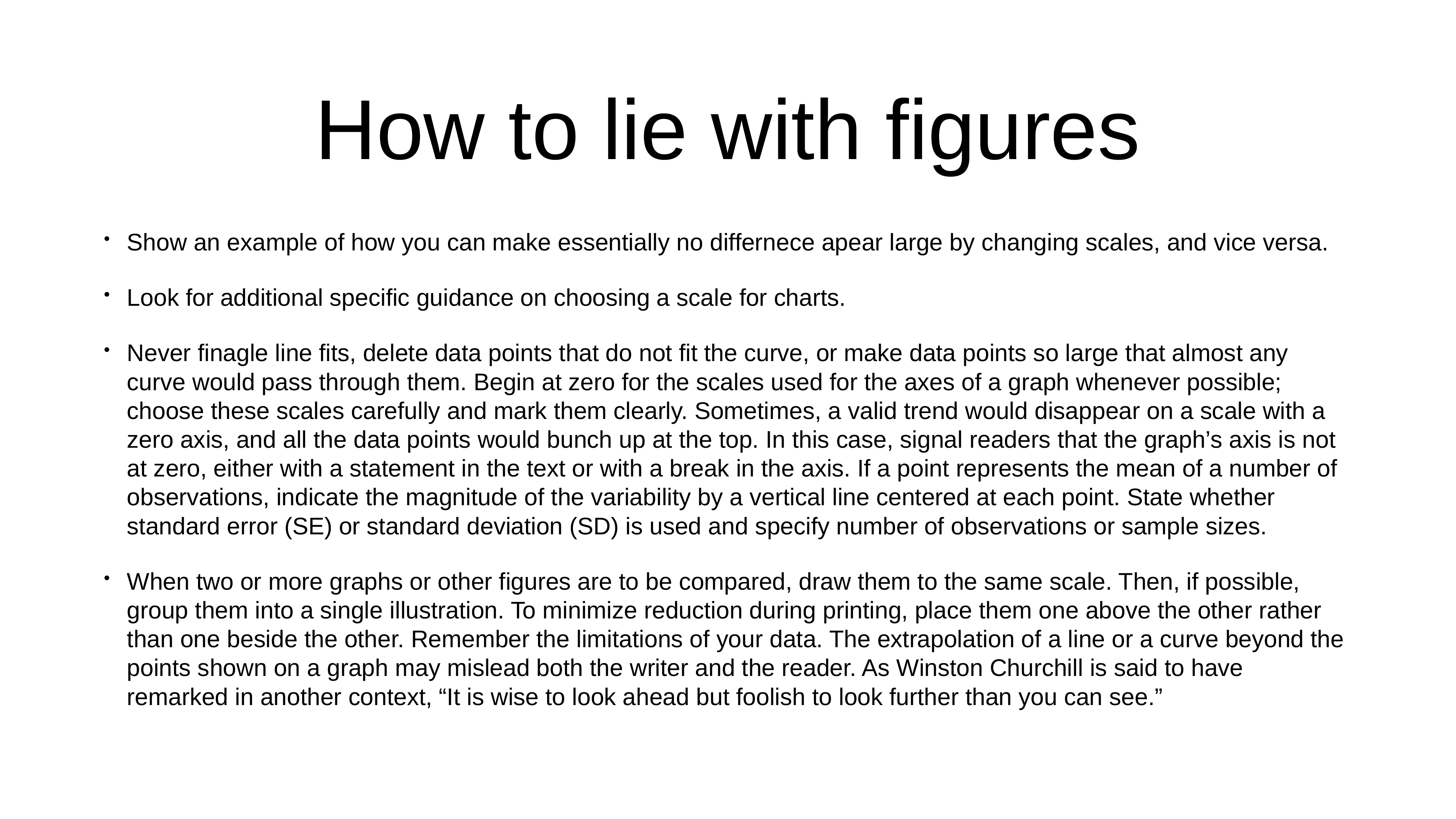

# How to lie with figures
Show an example of how you can make essentially no differnece apear large by changing scales, and vice versa.
Look for additional specific guidance on choosing a scale for charts.
Never finagle line fits, delete data points that do not fit the curve, or make data points so large that almost any curve would pass through them. Begin at zero for the scales used for the axes of a graph whenever possible; choose these scales carefully and mark them clearly. Sometimes, a valid trend would disappear on a scale with a zero axis, and all the data points would bunch up at the top. In this case, signal readers that the graph’s axis is not at zero, either with a statement in the text or with a break in the axis. If a point represents the mean of a number of observations, indicate the magnitude of the variability by a vertical line centered at each point. State whether standard error (SE) or standard deviation (SD) is used and specify number of observations or sample sizes.
When two or more graphs or other figures are to be compared, draw them to the same scale. Then, if possible, group them into a single illustration. To minimize reduction during printing, place them one above the other rather than one beside the other. Remember the limitations of your data. The extrapolation of a line or a curve beyond the points shown on a graph may mislead both the writer and the reader. As Winston Churchill is said to have remarked in another context, “It is wise to look ahead but foolish to look further than you can see.”